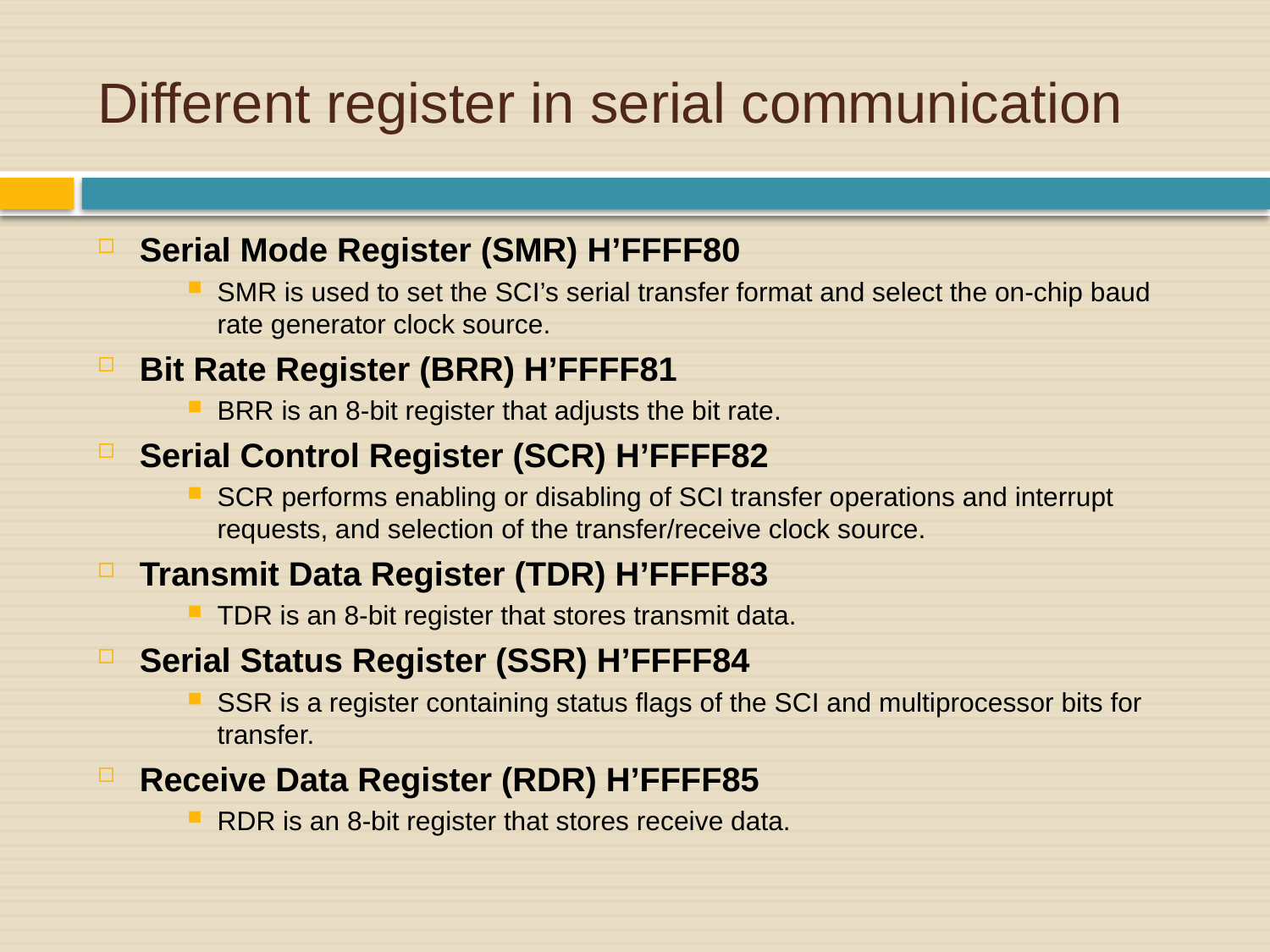

# Different register in serial communication
Serial Mode Register (SMR) H’FFFF80
SMR is used to set the SCI’s serial transfer format and select the on-chip baud rate generator clock source.
Bit Rate Register (BRR) H’FFFF81
BRR is an 8-bit register that adjusts the bit rate.
Serial Control Register (SCR) H’FFFF82
SCR performs enabling or disabling of SCI transfer operations and interrupt requests, and selection of the transfer/receive clock source.
Transmit Data Register (TDR) H’FFFF83
TDR is an 8-bit register that stores transmit data.
Serial Status Register (SSR) H’FFFF84
SSR is a register containing status flags of the SCI and multiprocessor bits for transfer.
Receive Data Register (RDR) H’FFFF85
RDR is an 8-bit register that stores receive data.